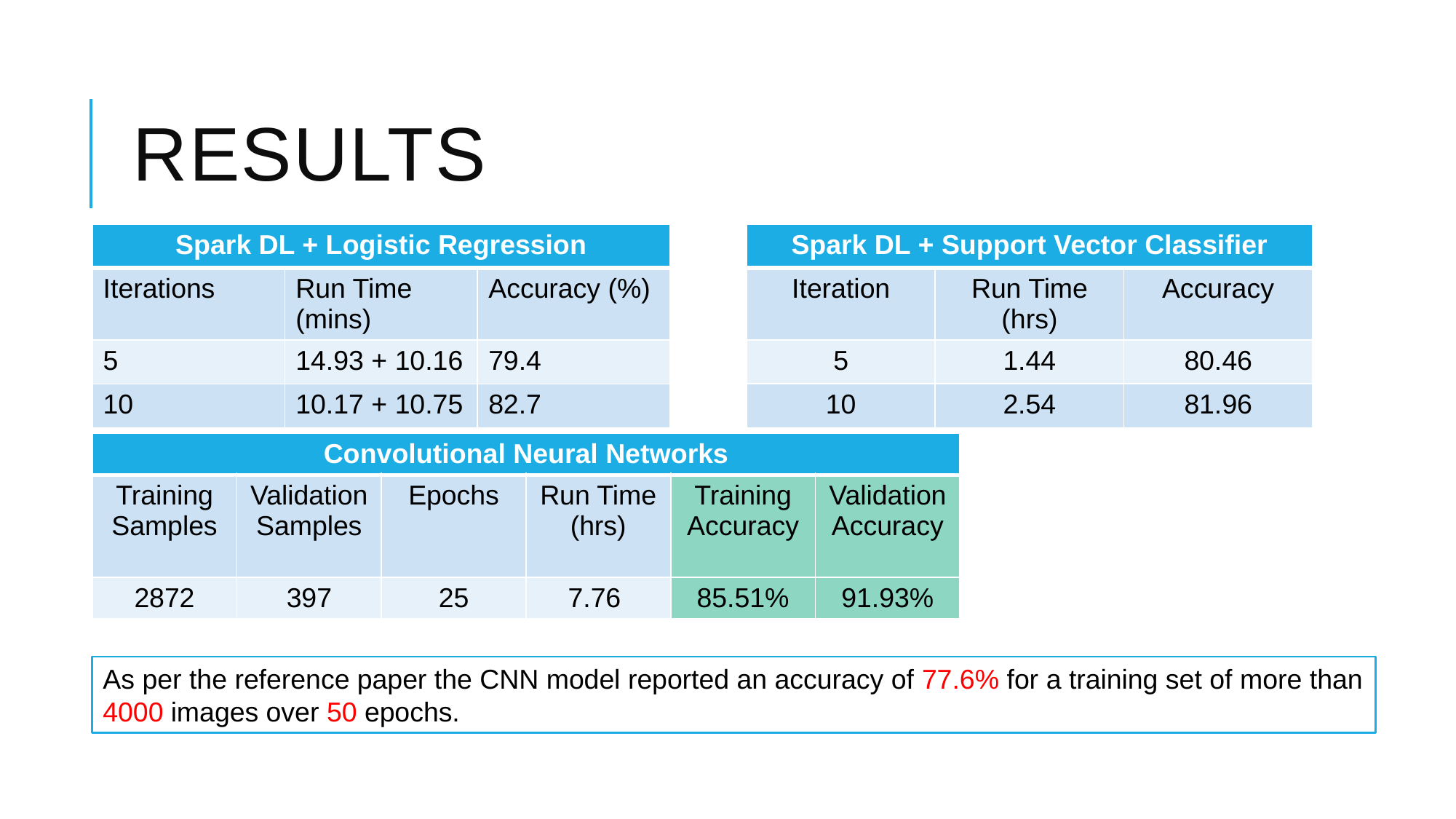

# Results
| Spark DL + Logistic Regression |  |  |
| --- | --- | --- |
| Iterations | Run Time (mins) | Accuracy (%) |
| 5 | 14.93 + 10.16 | 79.4 |
| 10 | 10.17 + 10.75 | 82.7 |
| Spark DL + Support Vector Classifier |  |  |
| --- | --- | --- |
| Iteration | Run Time (hrs) | Accuracy |
| 5 | 1.44 | 80.46 |
| 10 | 2.54 | 81.96 |
| Convolutional Neural Networks |  |  |  |  |  |
| --- | --- | --- | --- | --- | --- |
| Training Samples | Validation Samples | Epochs | Run Time (hrs) | Training Accuracy | Validation Accuracy |
| 2872 | 397 | 25 | 7.76 | 85.51% | 91.93% |
As per the reference paper the CNN model reported an accuracy of 77.6% for a training set of more than 4000 images over 50 epochs.